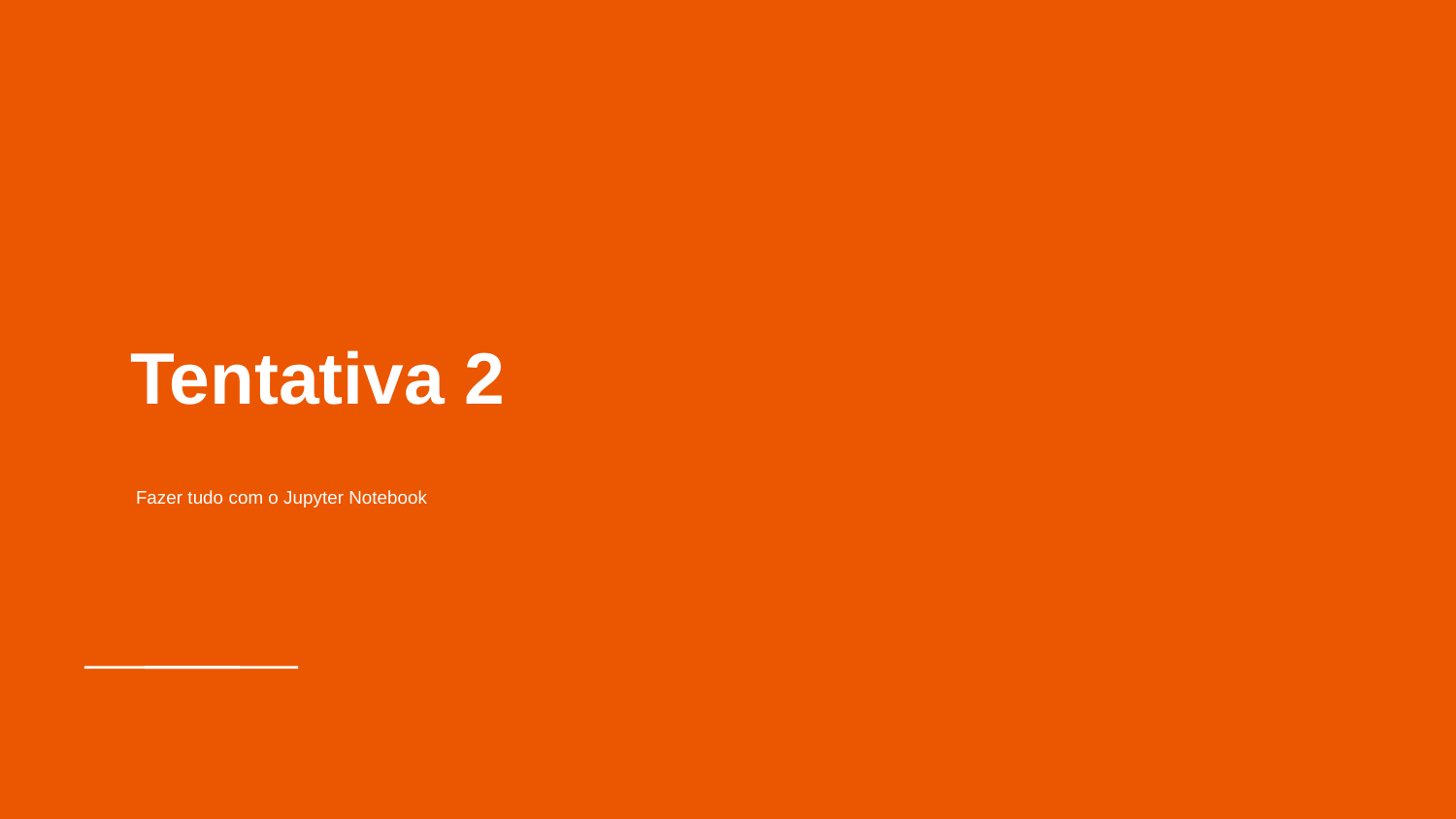

# Tentativa 2
Fazer tudo com o Jupyter Notebook